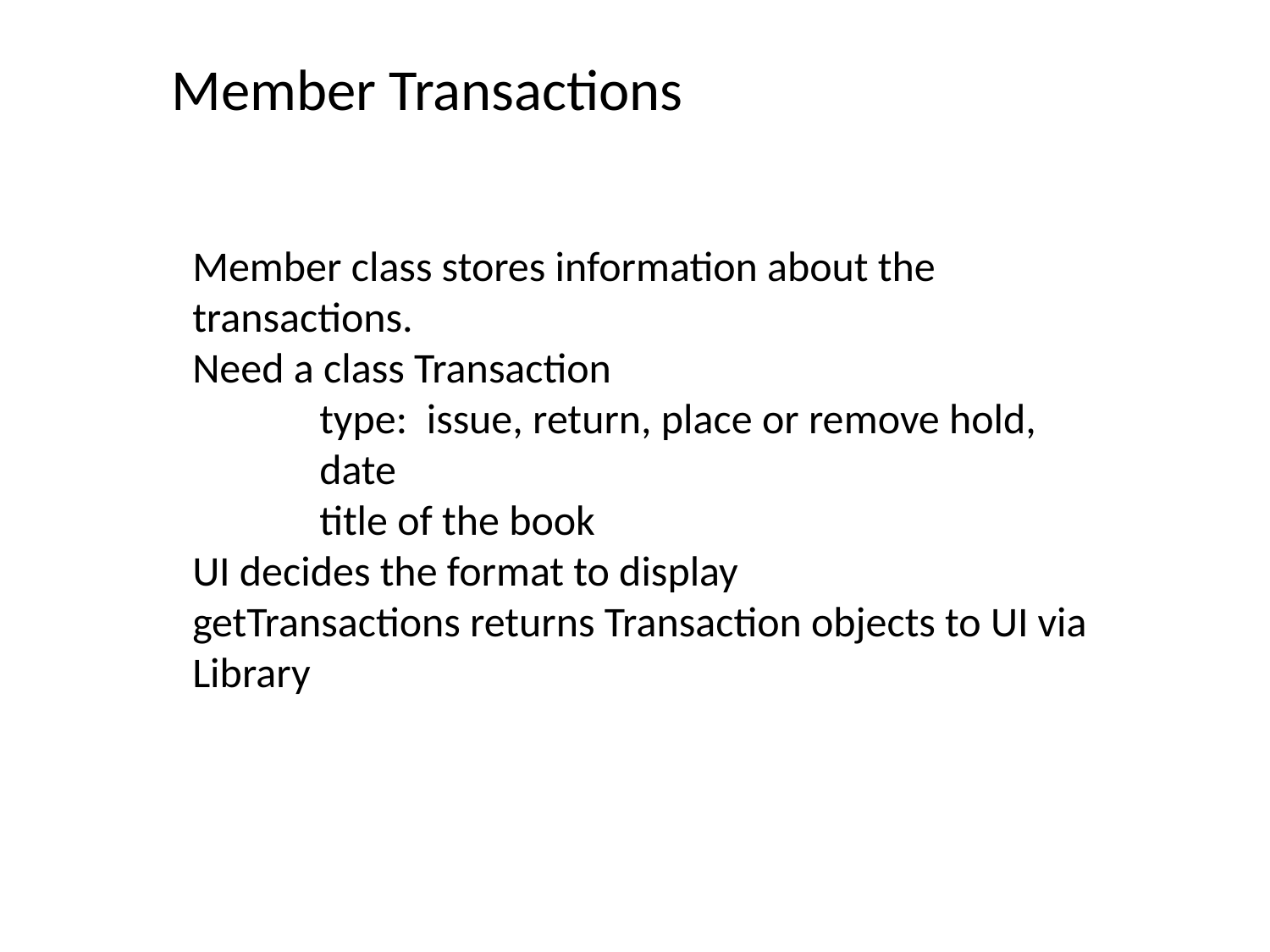

# Member Transactions
Member class stores information about the transactions.
Need a class Transaction
	type:  issue, return, place or remove hold,
	date
	title of the book
UI decides the format to display
getTransactions returns Transaction objects to UI via Library